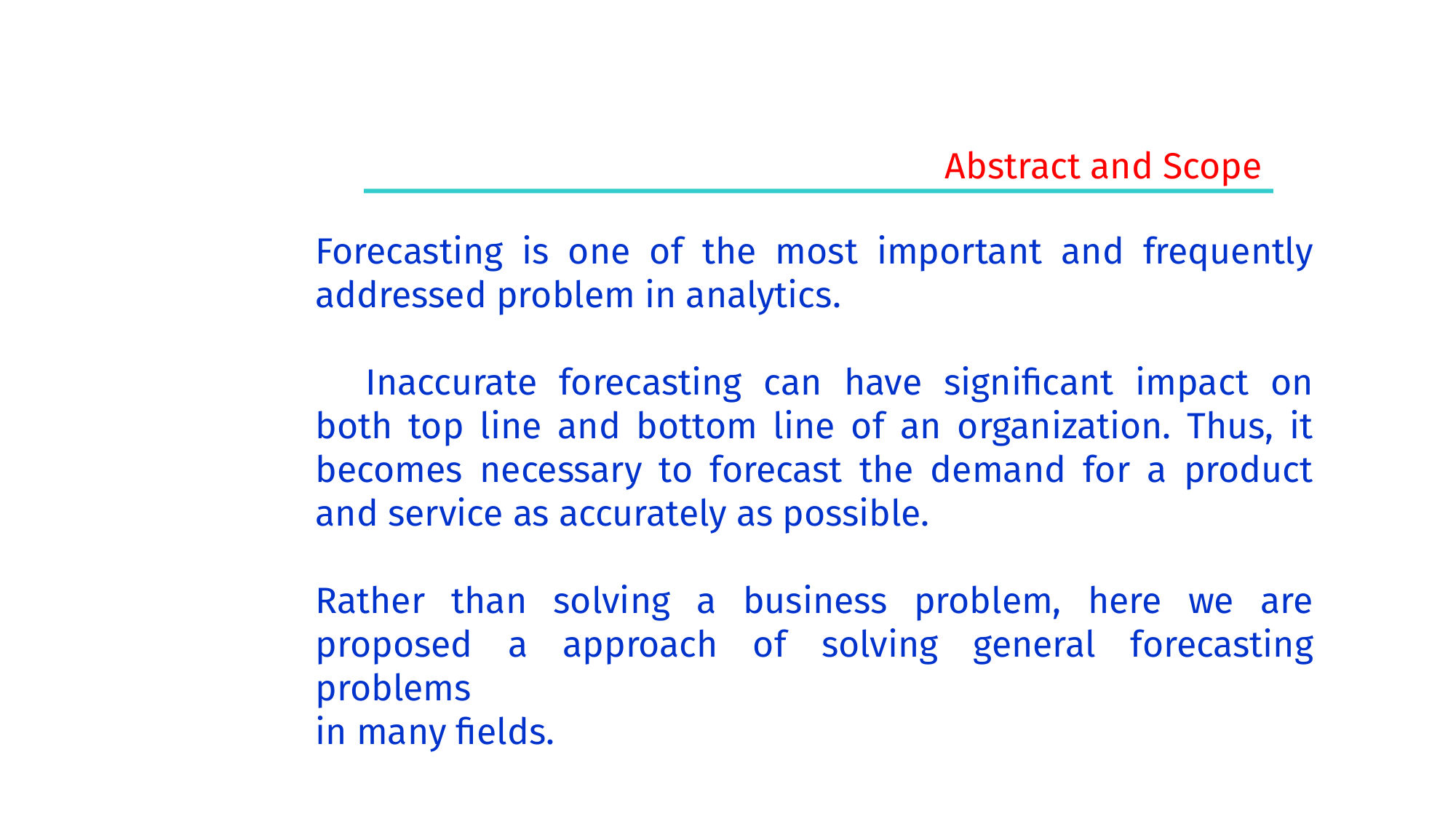

Abstract and Scope

Forecasting is one of the most important and frequently addressed problem in analytics.

Inaccurate forecasting can have significant impact on both top line and bottom line of an organization. Thus, it becomes necessary to forecast the demand for a product and service as accurately as possible.

Rather than solving a business problem, here we are proposed a approach of solving general forecasting problems
in many fields.